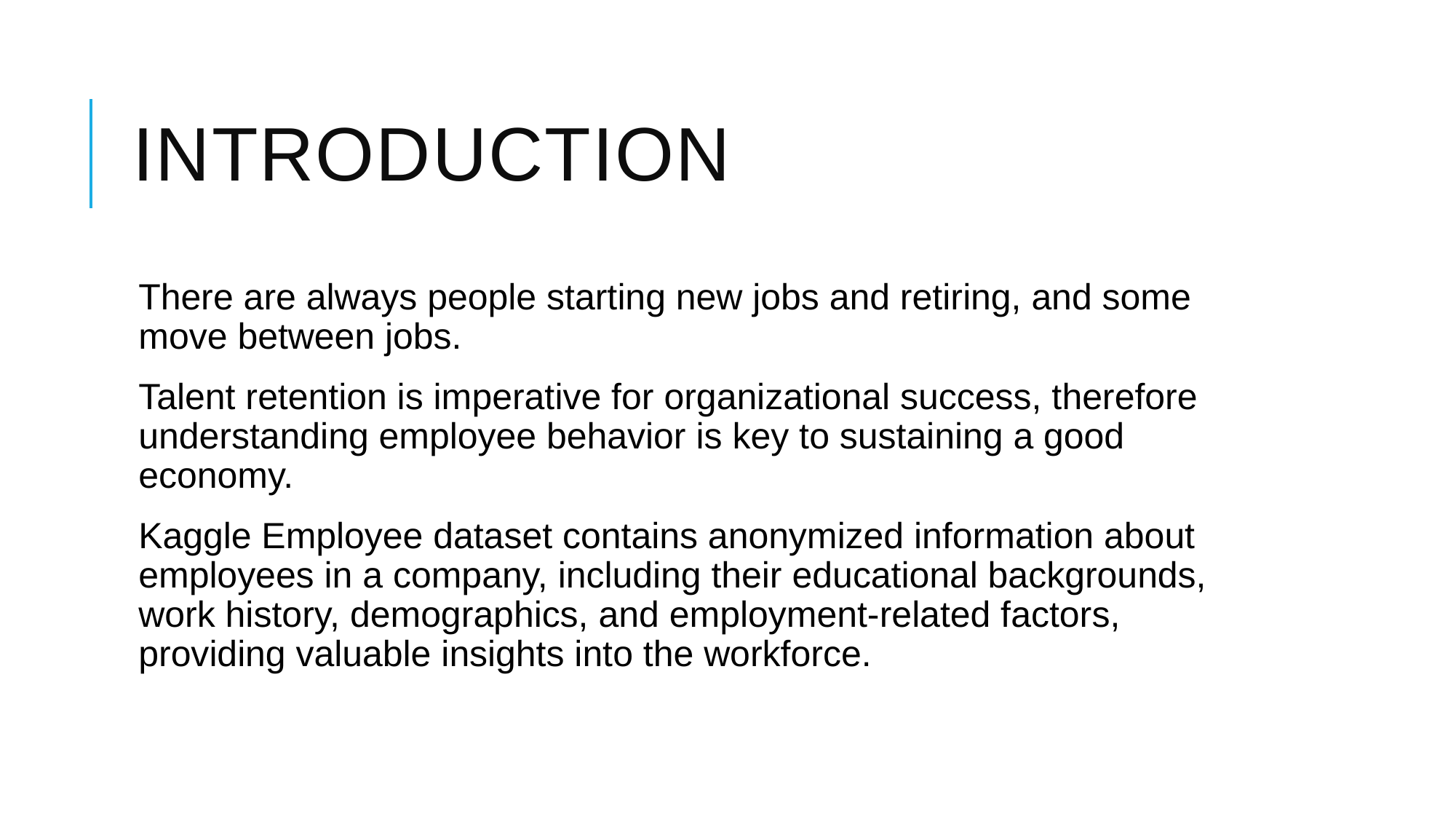

# Introduction
There are always people starting new jobs and retiring, and some move between jobs.
Talent retention is imperative for organizational success, therefore understanding employee behavior is key to sustaining a good economy.
Kaggle Employee dataset contains anonymized information about employees in a company, including their educational backgrounds, work history, demographics, and employment-related factors, providing valuable insights into the workforce.